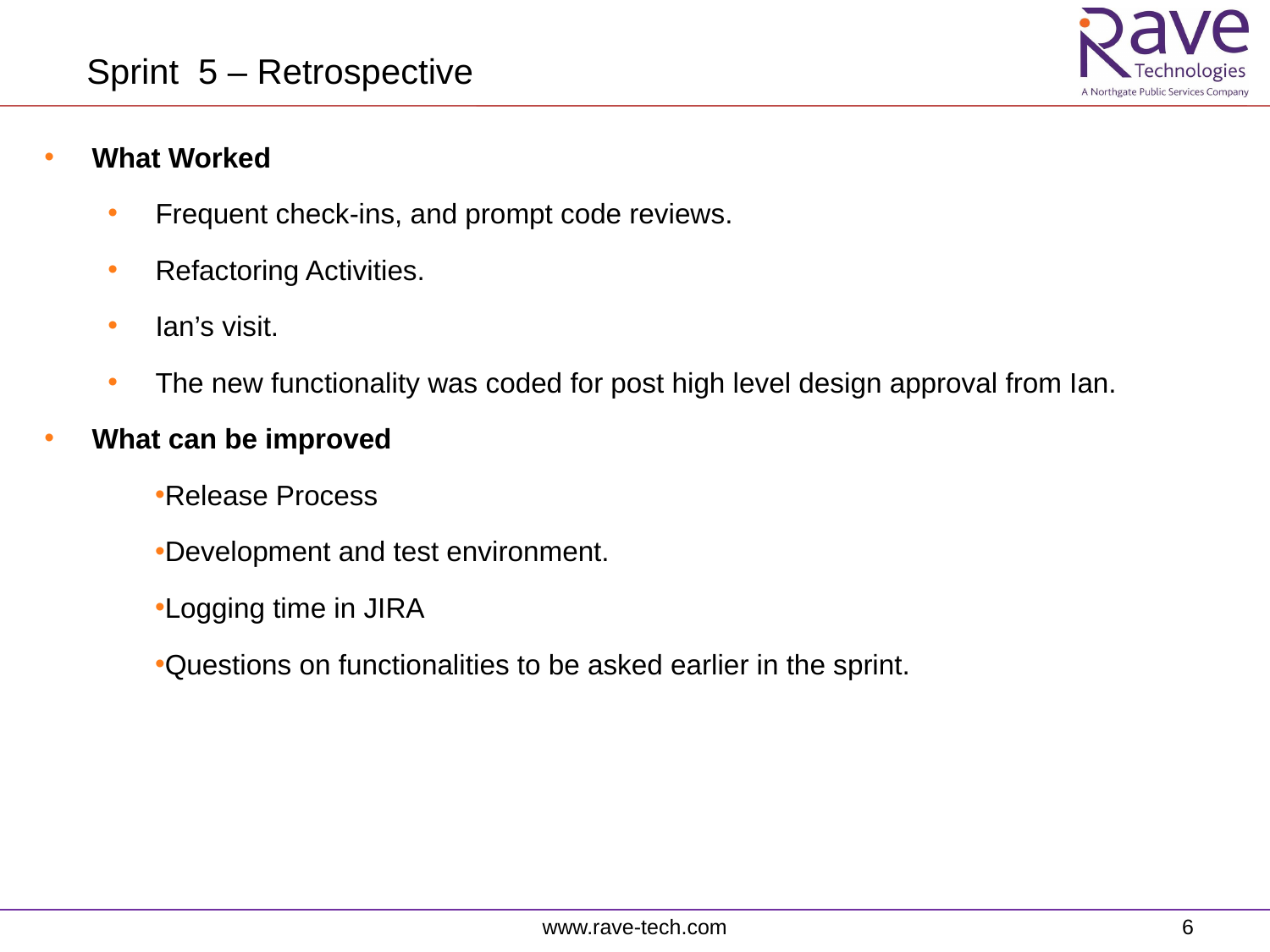

Sprint  5 – Retrospective
What Worked
Frequent check-ins, and prompt code reviews.
Refactoring Activities.
Ian’s visit.
The new functionality was coded for post high level design approval from Ian.
What can be improved
Release Process
Development and test environment.
Logging time in JIRA
Questions on functionalities to be asked earlier in the sprint.

www.rave-tech.com
6